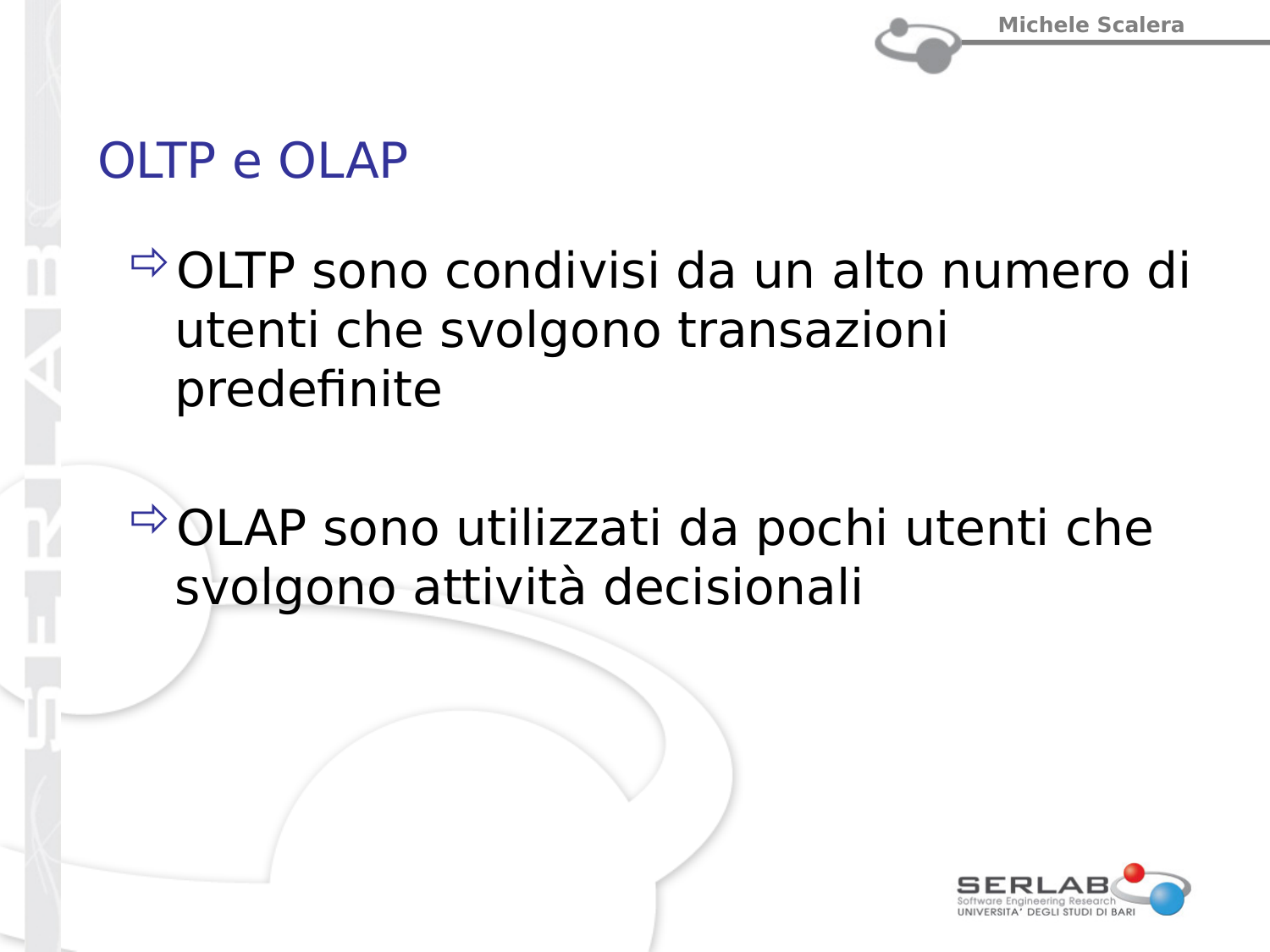

# OLTP e OLAP
OLTP sono condivisi da un alto numero di utenti che svolgono transazioni predefinite

OLAP sono utilizzati da pochi utenti che svolgono attività decisionali

prof. Michele Scalera